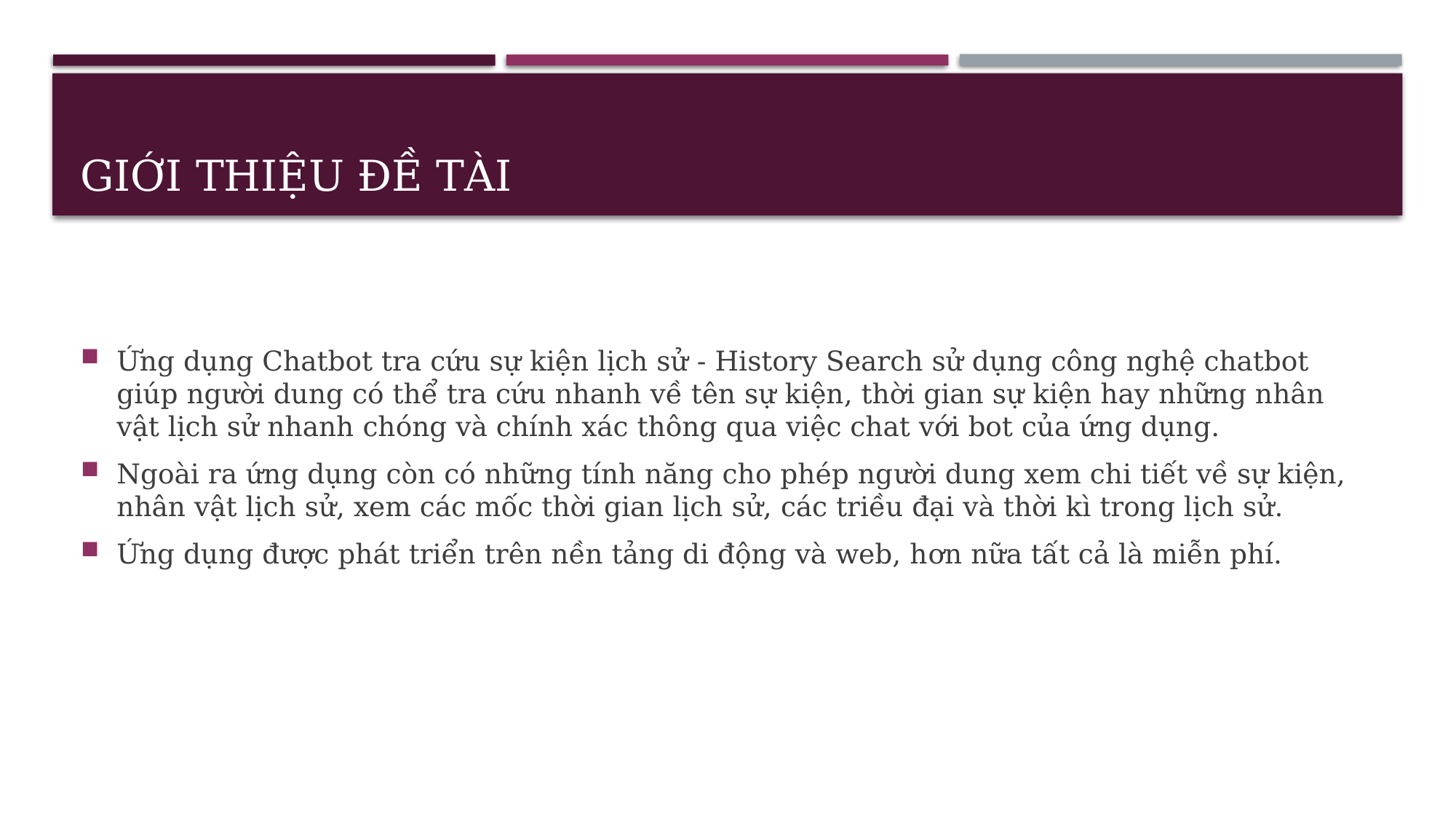

# Giới thiệu đề tài
Ứng dụng Chatbot tra cứu sự kiện lịch sử - History Search sử dụng công nghệ chatbot giúp người dung có thể tra cứu nhanh về tên sự kiện, thời gian sự kiện hay những nhân vật lịch sử nhanh chóng và chính xác thông qua việc chat với bot của ứng dụng.
Ngoài ra ứng dụng còn có những tính năng cho phép người dung xem chi tiết về sự kiện, nhân vật lịch sử, xem các mốc thời gian lịch sử, các triều đại và thời kì trong lịch sử.
Ứng dụng được phát triển trên nền tảng di động và web, hơn nữa tất cả là miễn phí.